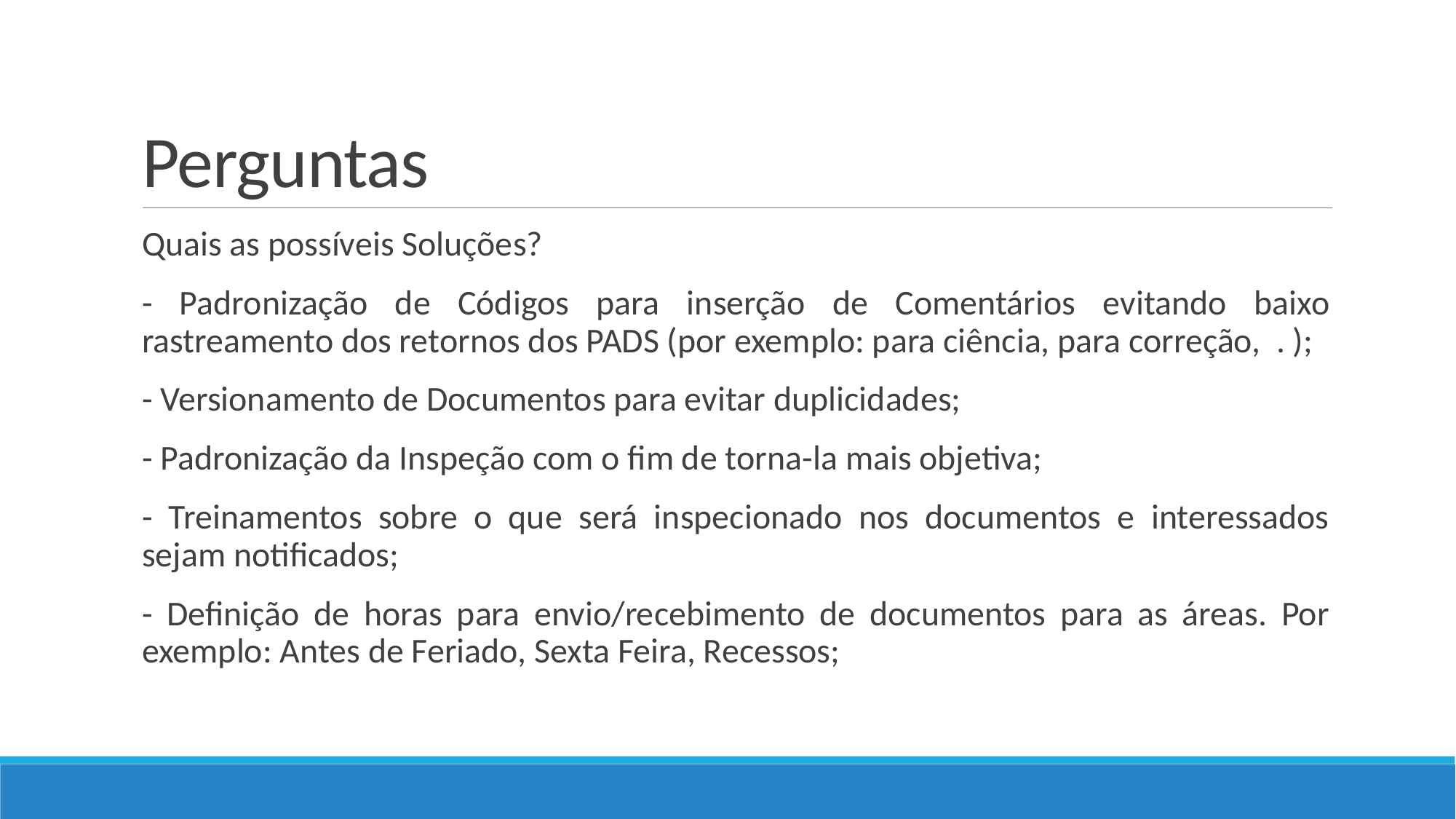

# Perguntas
Quais as possíveis Soluções?
- Padronização de Códigos para inserção de Comentários evitando baixo rastreamento dos retornos dos PADS (por exemplo: para ciência, para correção,  . );
- Versionamento de Documentos para evitar duplicidades;
- Padronização da Inspeção com o fim de torna-la mais objetiva;
- Treinamentos sobre o que será inspecionado nos documentos e interessados sejam notificados;
- Definição de horas para envio/recebimento de documentos para as áreas. Por exemplo: Antes de Feriado, Sexta Feira, Recessos;